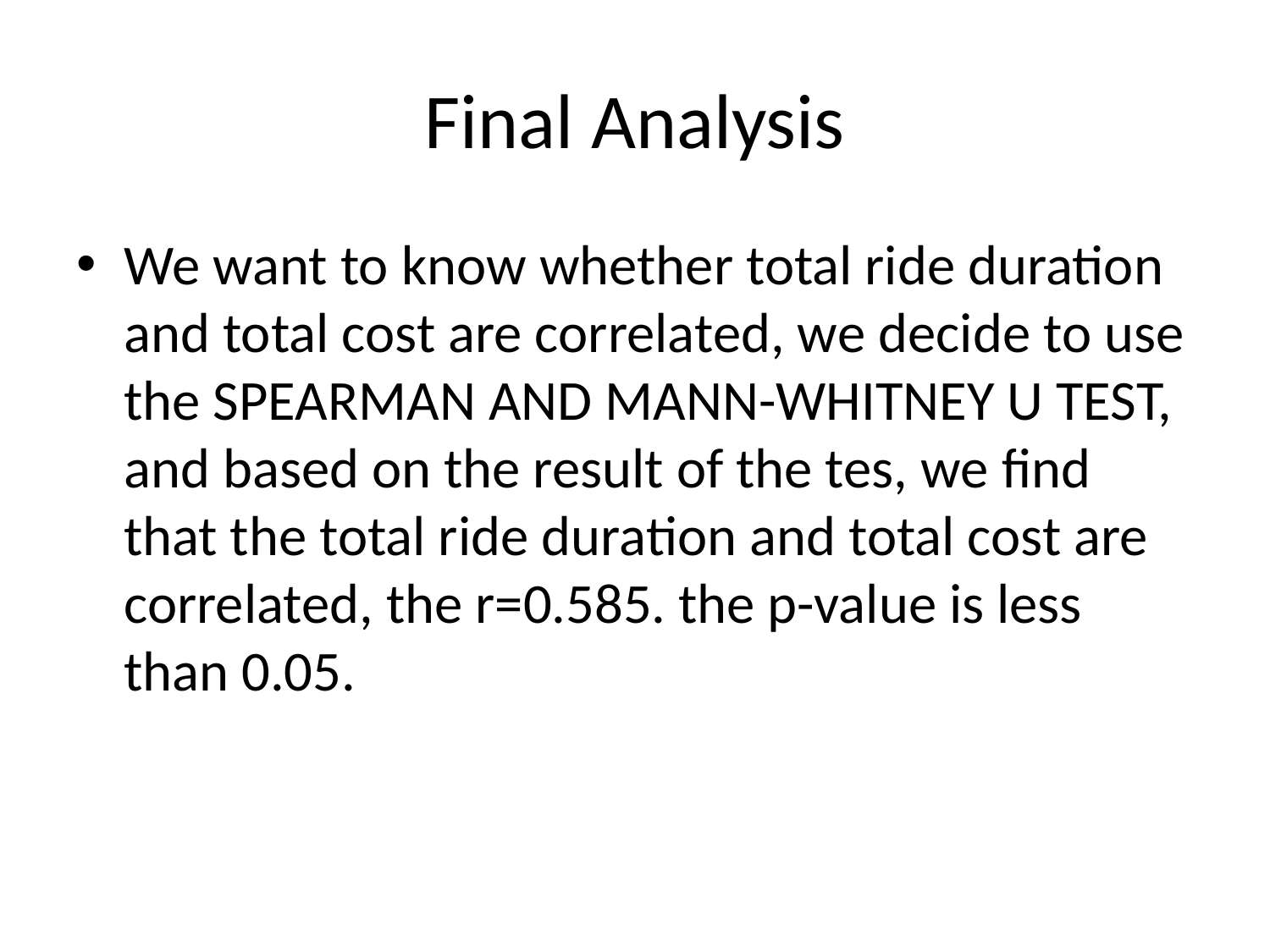

# Final Analysis
We want to know whether total ride duration and total cost are correlated, we decide to use the SPEARMAN AND MANN-WHITNEY U TEST, and based on the result of the tes, we find that the total ride duration and total cost are correlated, the r=0.585. the p-value is less than 0.05.